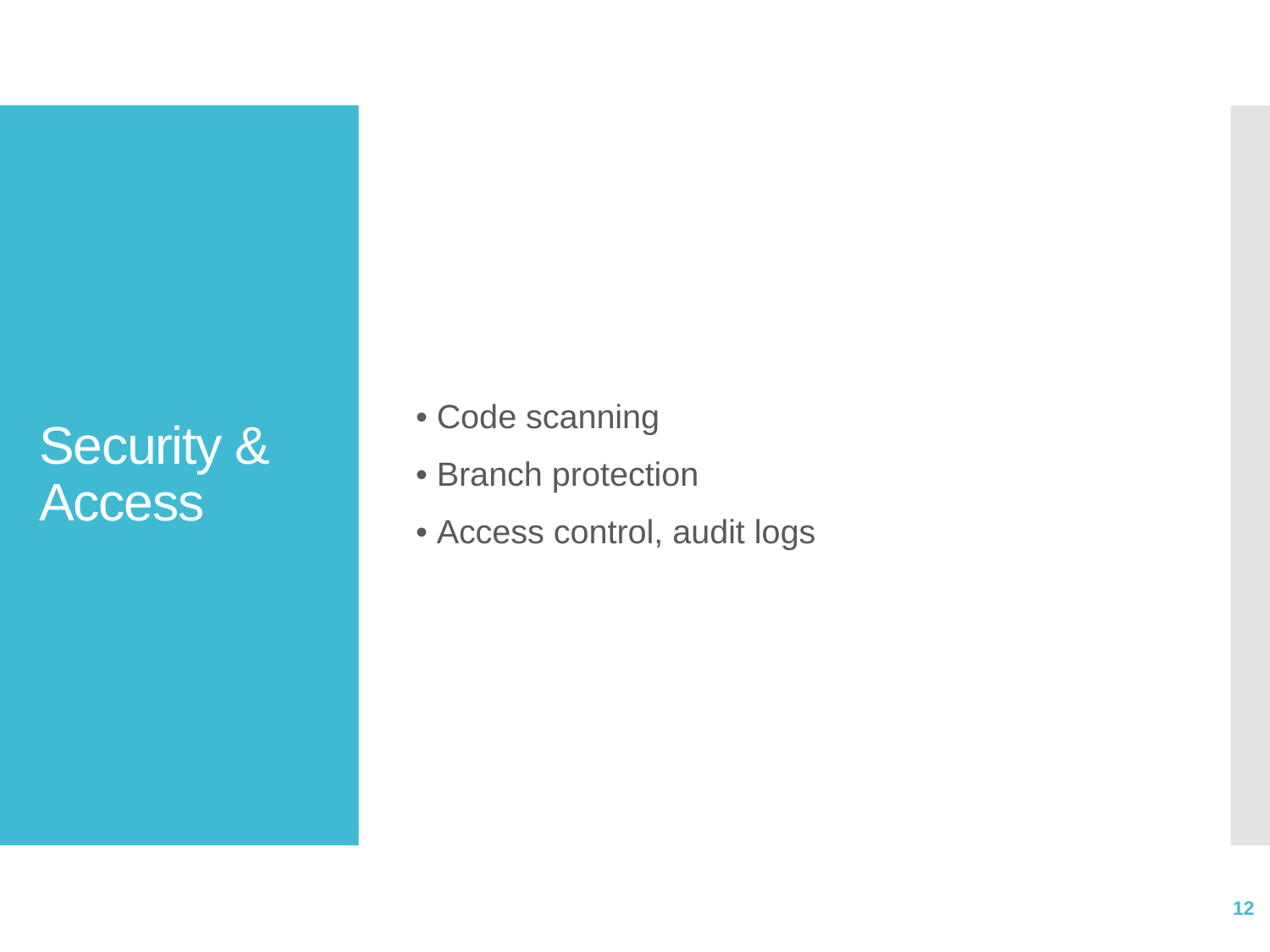

• Code scanning
• Branch protection
• Access control, audit logs
# Security & Access
12